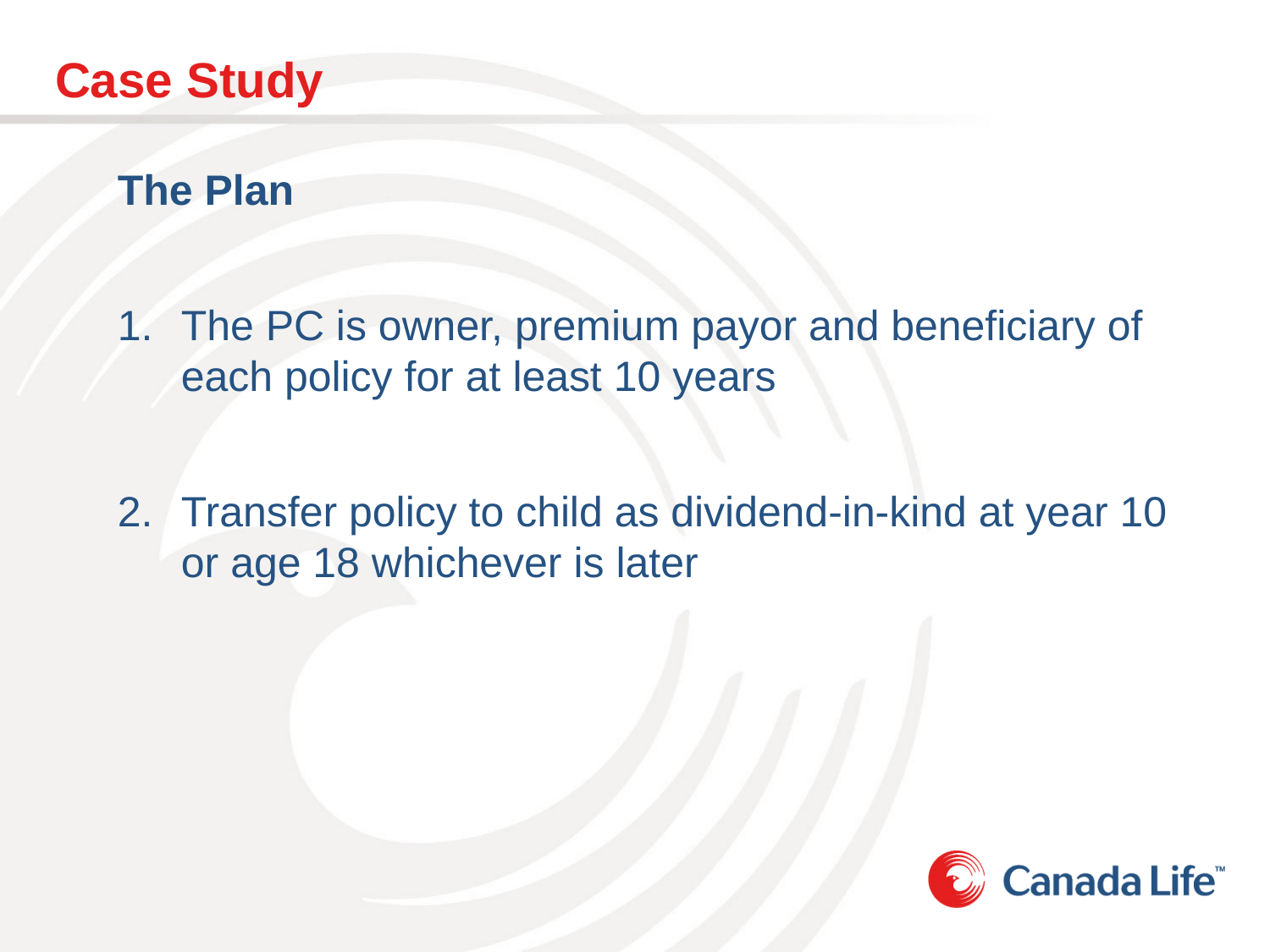

# Case Study
The Plan

The PC is owner, premium payor and beneficiary of each policy for at least 10 years

Transfer policy to child as dividend-in-kind at year 10 or age 18 whichever is later